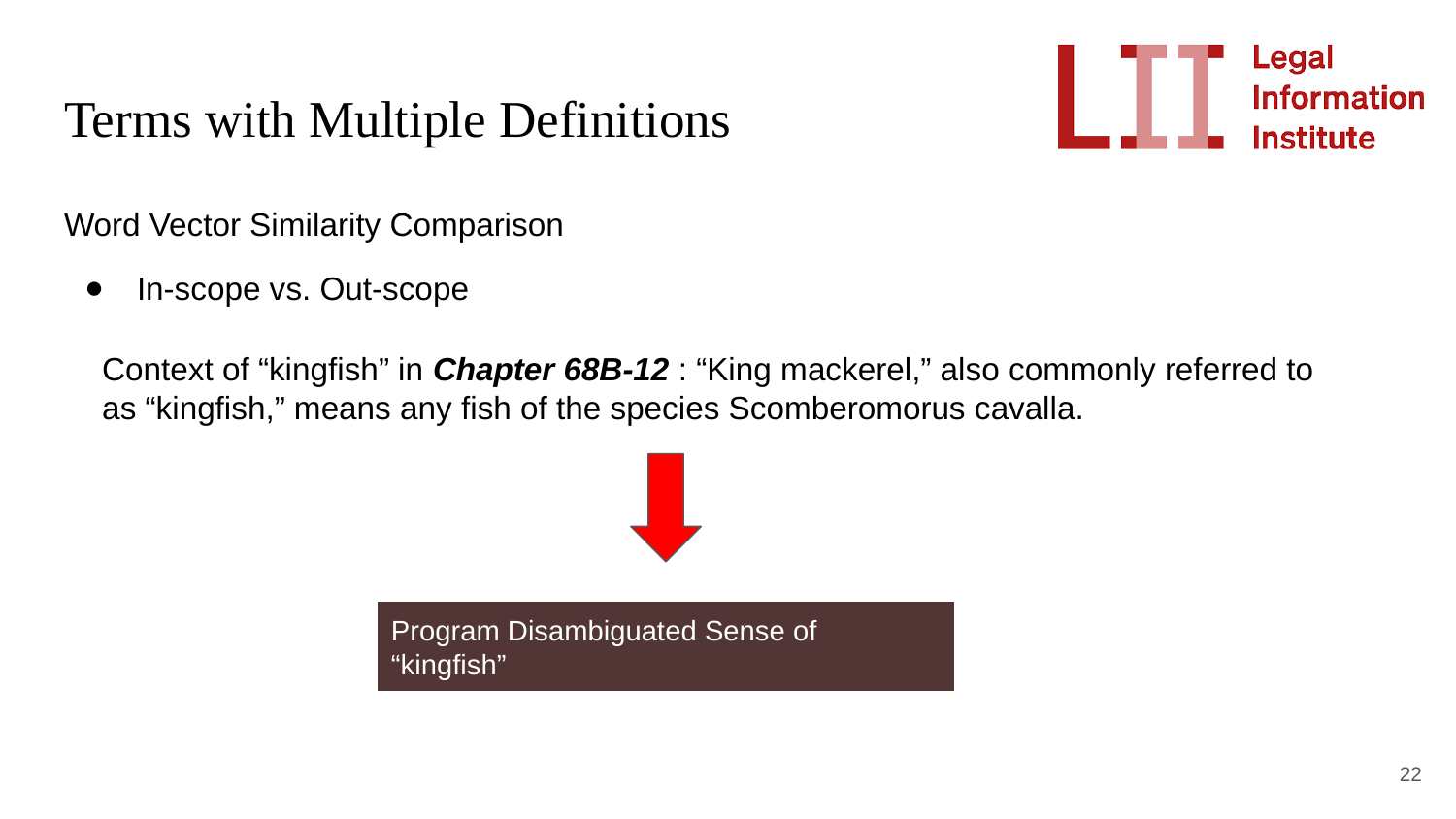

# Terms with Multiple Definitions
Word Vector Similarity Comparison
In-scope vs. Out-scope

Context of “kingfish” in Chapter 68B-12 : “King mackerel,” also commonly referred to as “kingfish,” means any fish of the species Scomberomorus cavalla.

Program Disambiguated Sense of “kingfish”
22